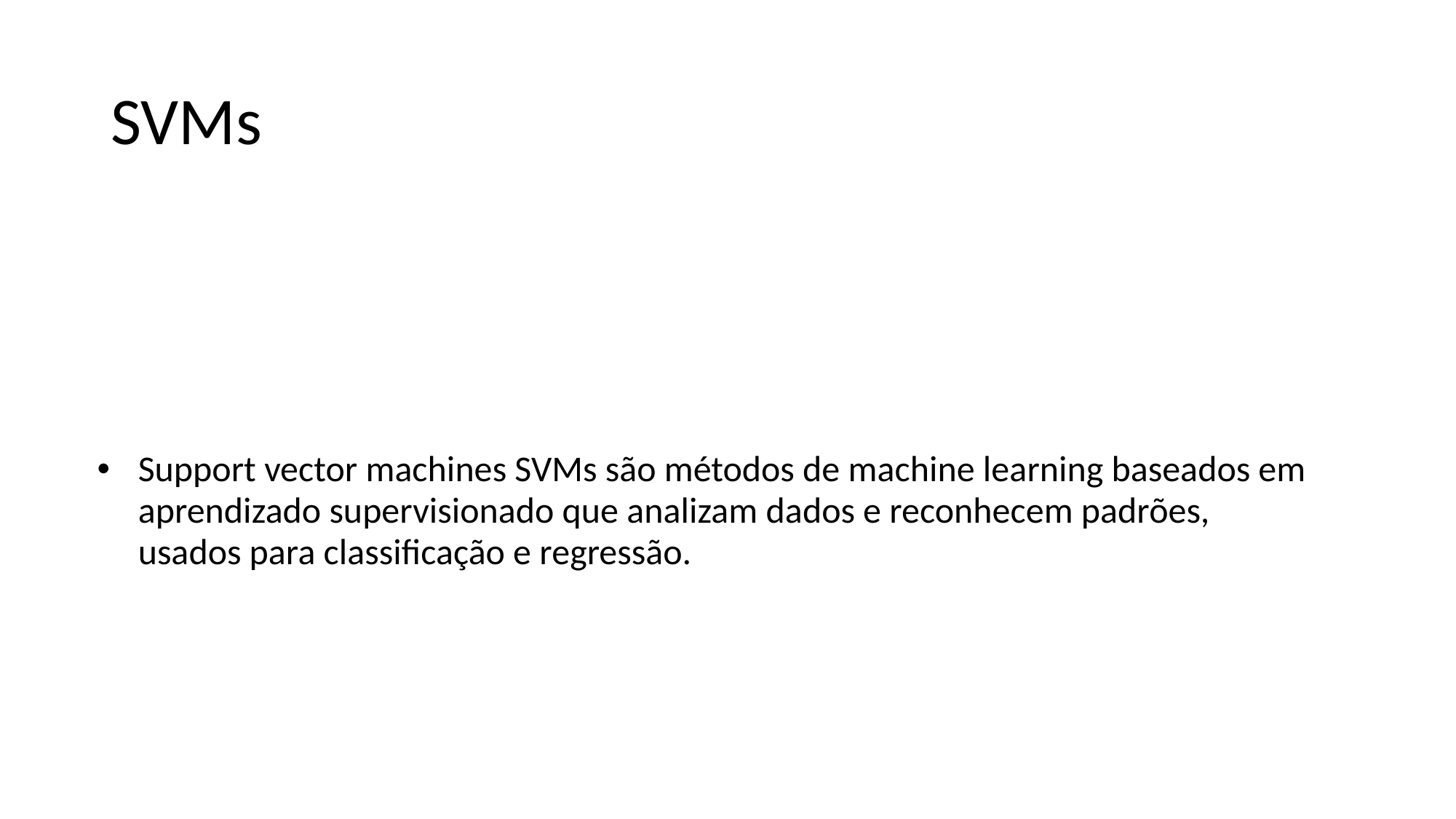

# SVMs
Support vector machines SVMs são métodos de machine learning baseados em aprendizado supervisionado que analizam dados e reconhecem padrões, usados para classificação e regressão.